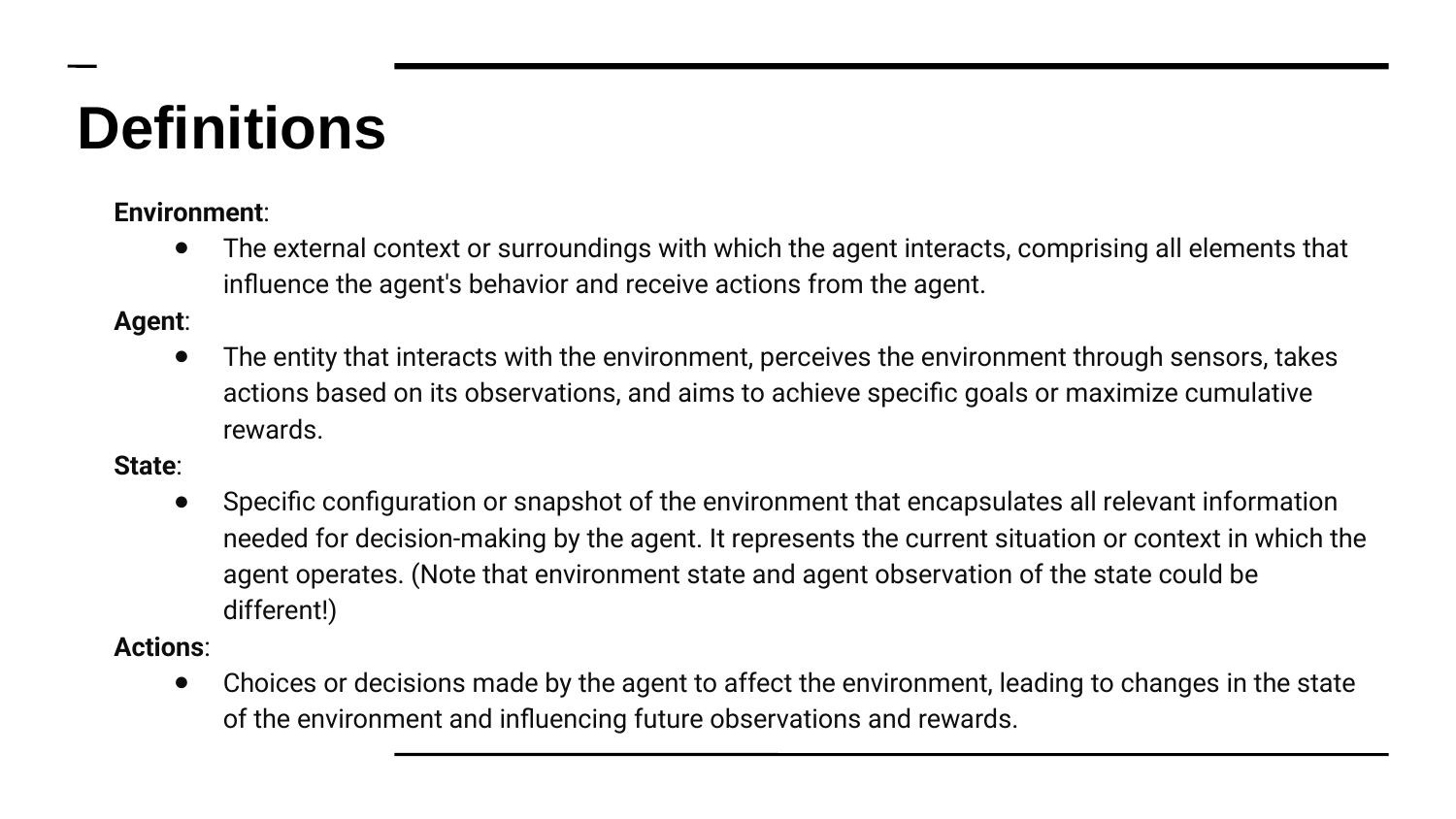

Definitions
Environment:
The external context or surroundings with which the agent interacts, comprising all elements that influence the agent's behavior and receive actions from the agent.
Agent:
The entity that interacts with the environment, perceives the environment through sensors, takes actions based on its observations, and aims to achieve specific goals or maximize cumulative rewards.
State:
Specific configuration or snapshot of the environment that encapsulates all relevant information needed for decision-making by the agent. It represents the current situation or context in which the agent operates. (Note that environment state and agent observation of the state could be different!)
Actions:
Choices or decisions made by the agent to affect the environment, leading to changes in the state of the environment and influencing future observations and rewards.